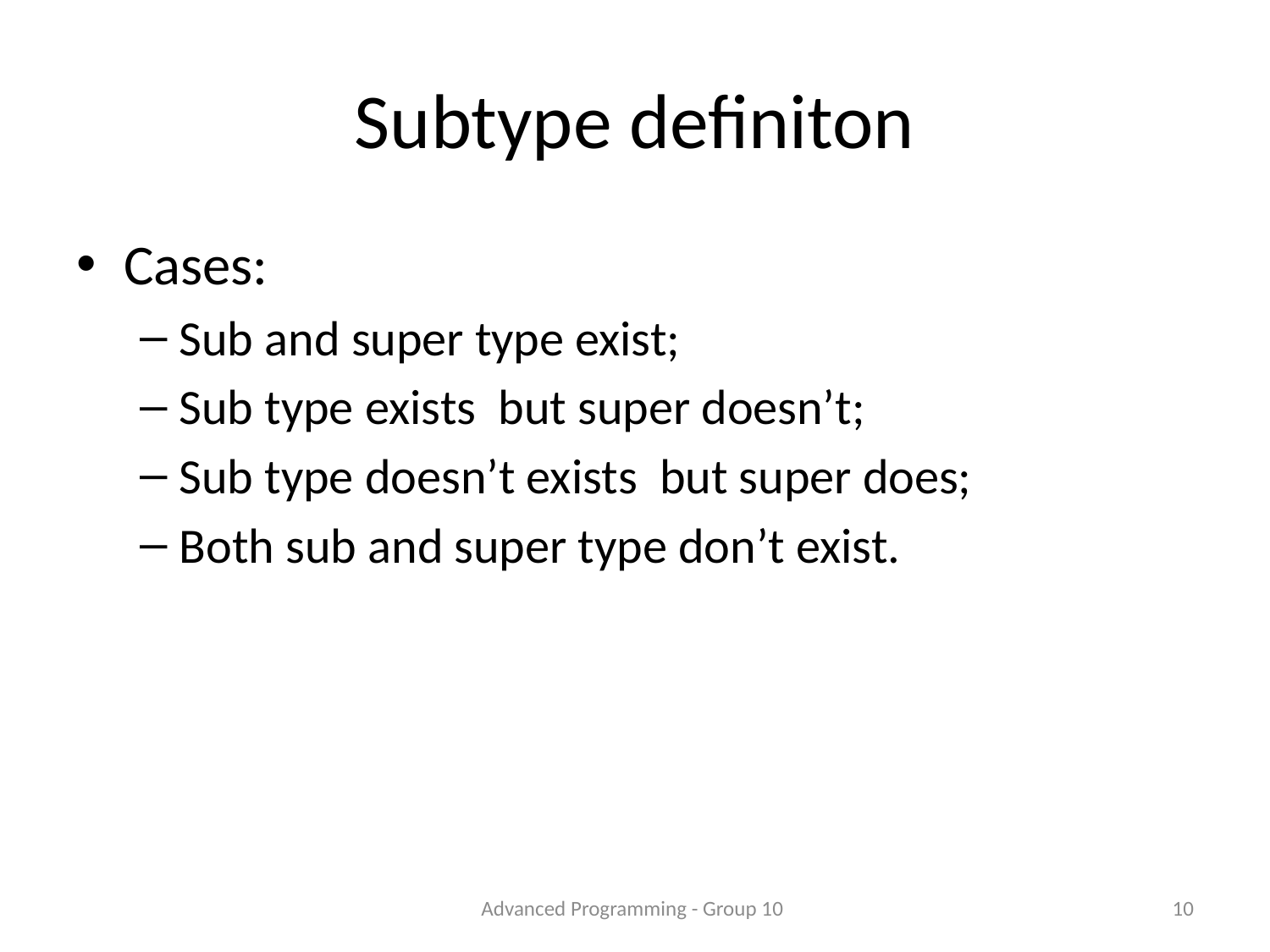

# Subtype definiton
Cases:
Sub and super type exist;
Sub type exists  but super doesn’t;
Sub type doesn’t exists  but super does;
Both sub and super type don’t exist.

Advanced Programming - Group 10
10